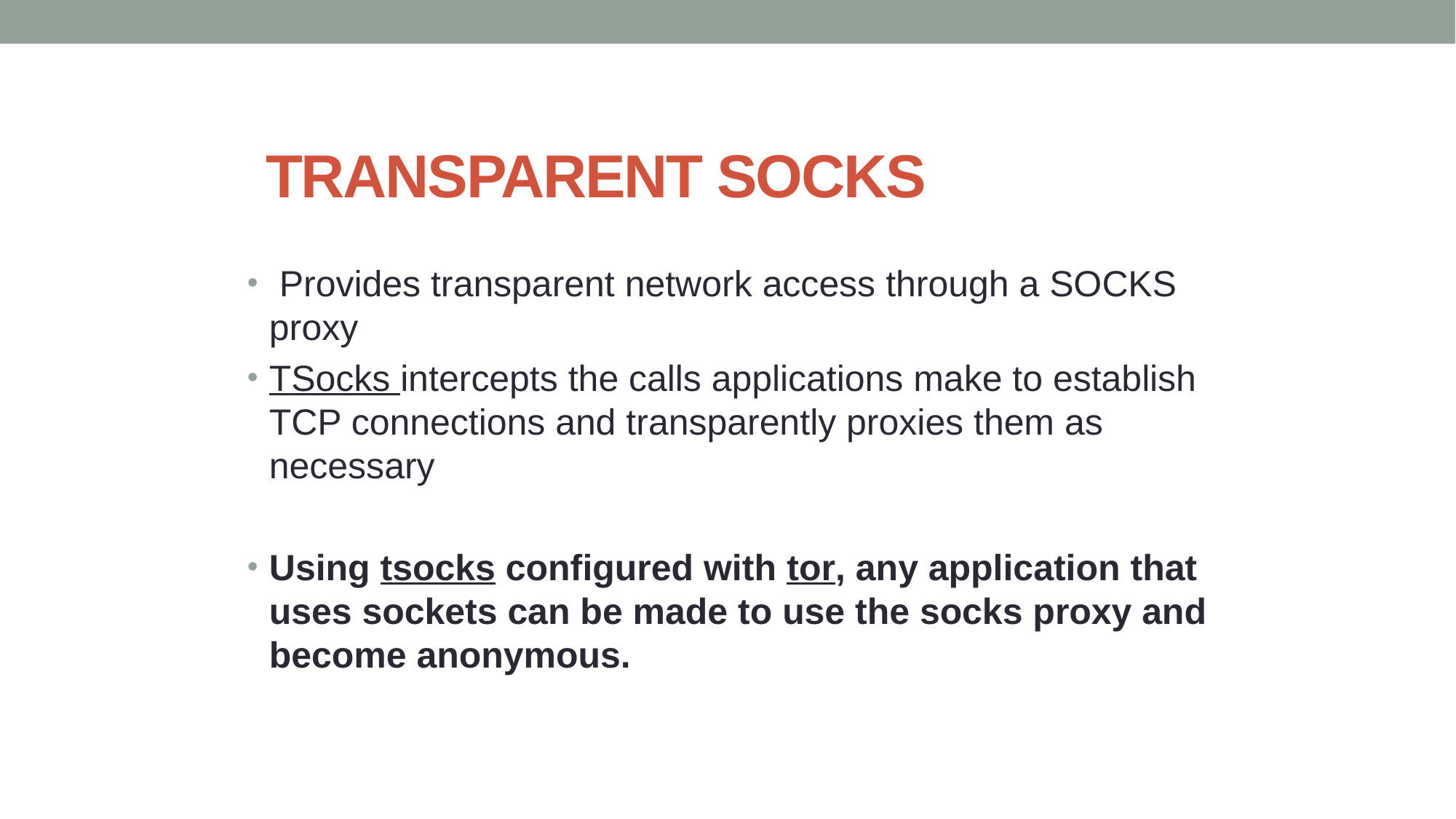

# TRANSPARENT SOCKS
 Provides transparent network access through a SOCKS proxy
TSocks intercepts the calls applications make to establish TCP connections and transparently proxies them as necessary

Using tsocks configured with tor, any application that uses sockets can be made to use the socks proxy and become anonymous.